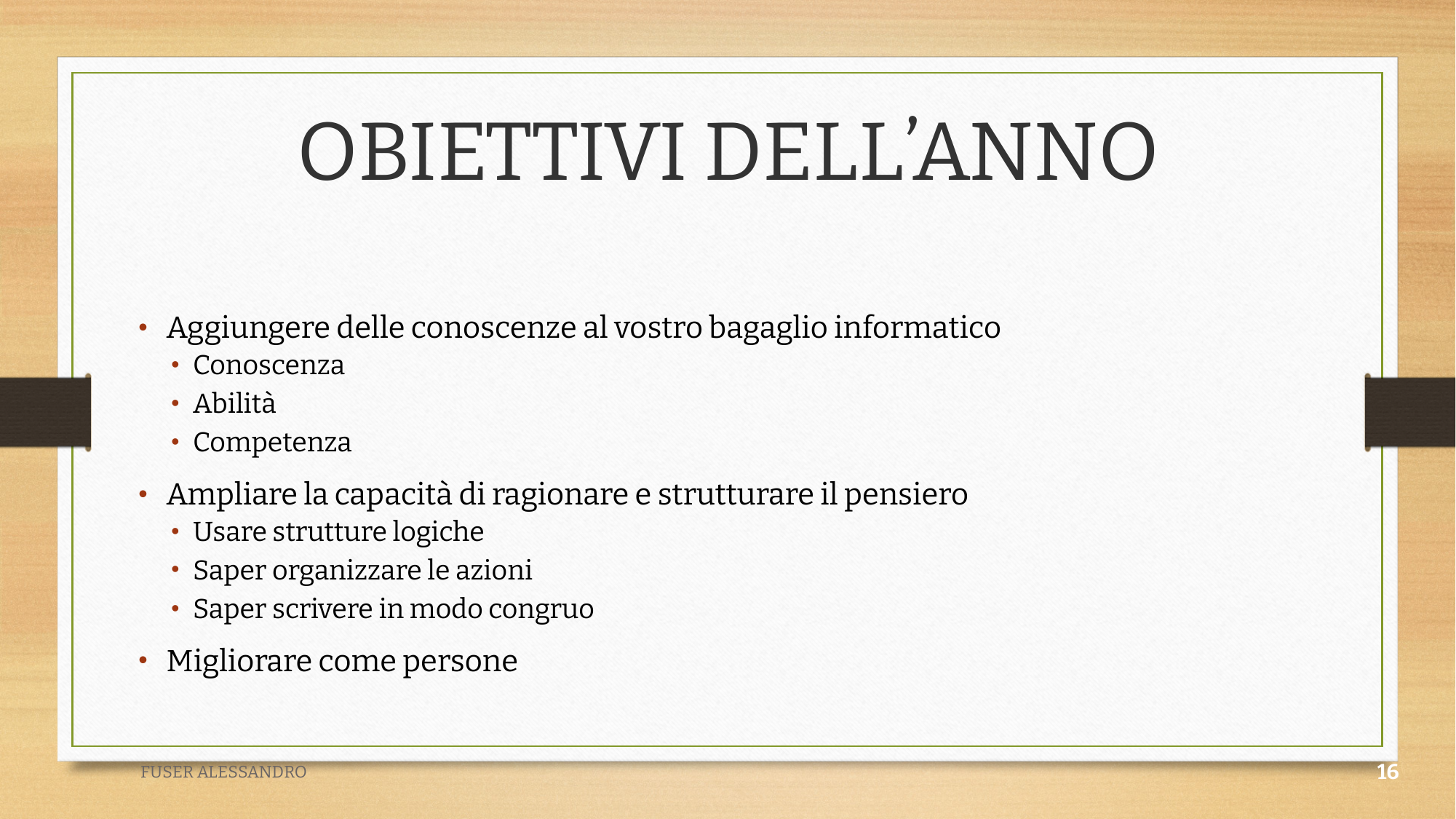

OBIETTIVI DELL’ANNO
 Aggiungere delle conoscenze al vostro bagaglio informatico
Conoscenza
Abilità
Competenza
 Ampliare la capacità di ragionare e strutturare il pensiero
Usare strutture logiche
Saper organizzare le azioni
Saper scrivere in modo congruo
 Migliorare come persone
FUSER ALESSANDRO
16